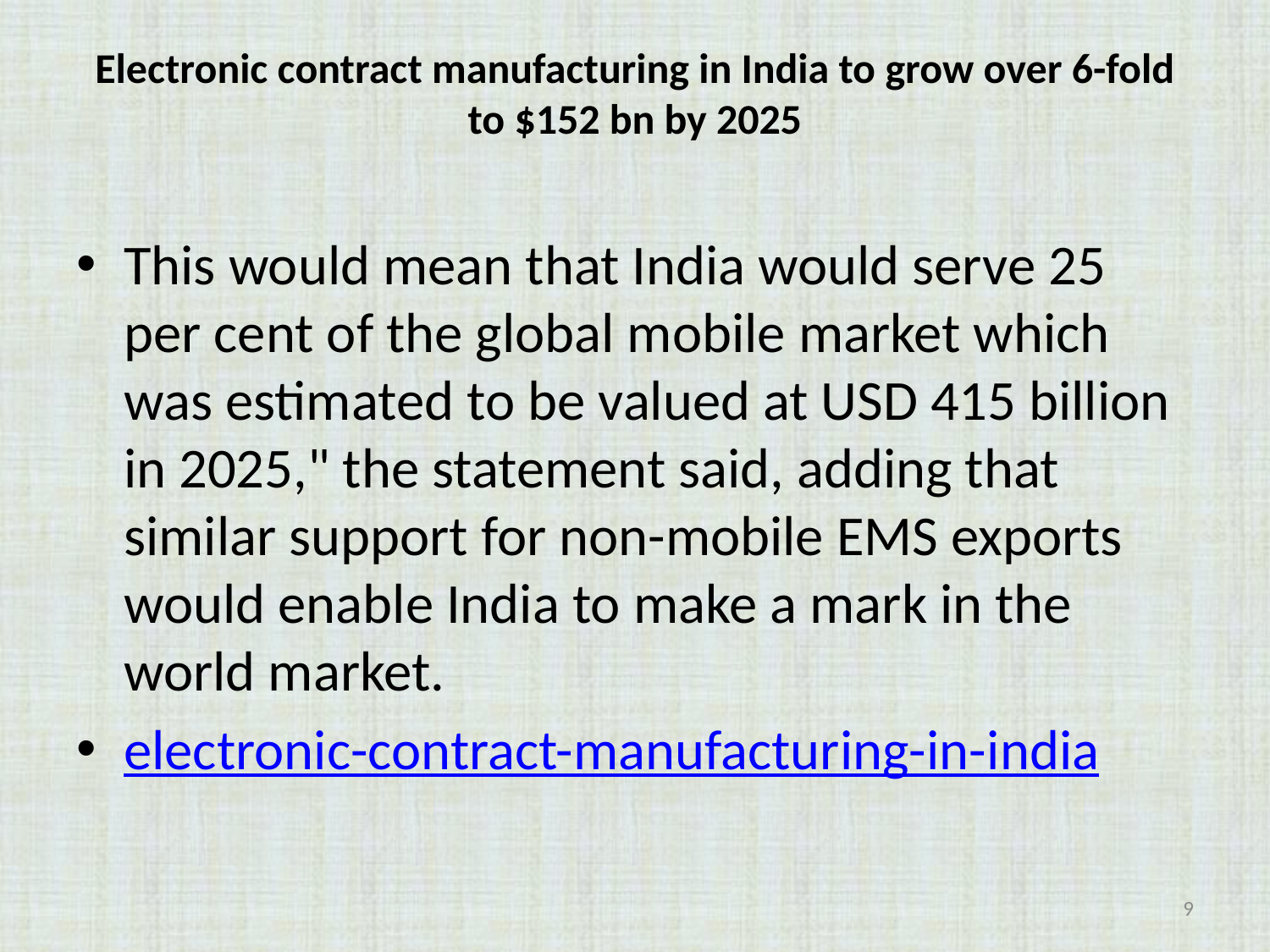

# Electronic contract manufacturing in India to grow over 6-fold to $152 bn by 2025
This would mean that India would serve 25 per cent of the global mobile market which was estimated to be valued at USD 415 billion in 2025," the statement said, adding that similar support for non-mobile EMS exports would enable India to make a mark in the world market.
electronic-contract-manufacturing-in-india
9